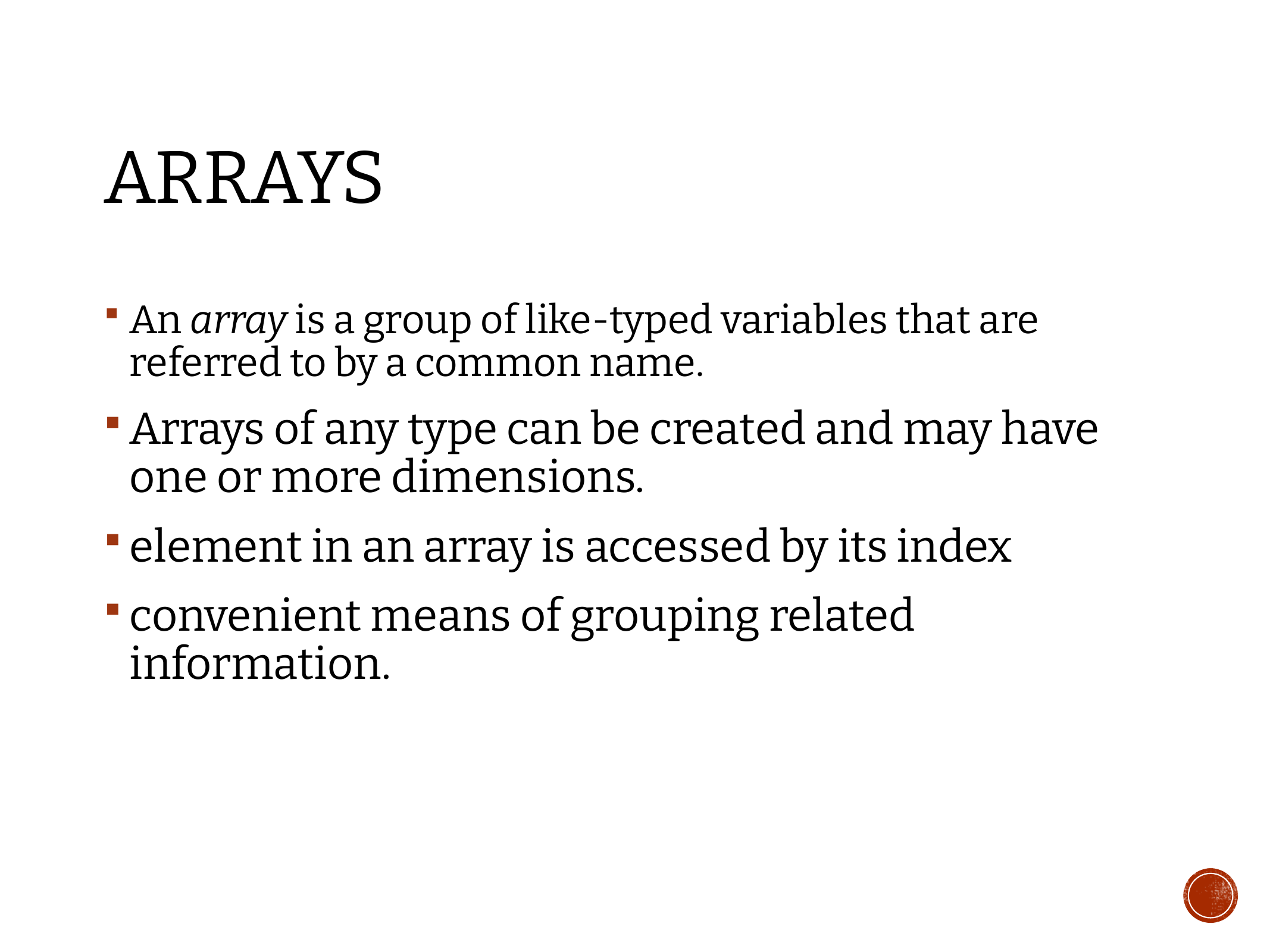

# Arrays
An array is a group of like-typed variables that are referred to by a common name.
Arrays of any type can be created and may have one or more dimensions.
element in an array is accessed by its index
convenient means of grouping related information.